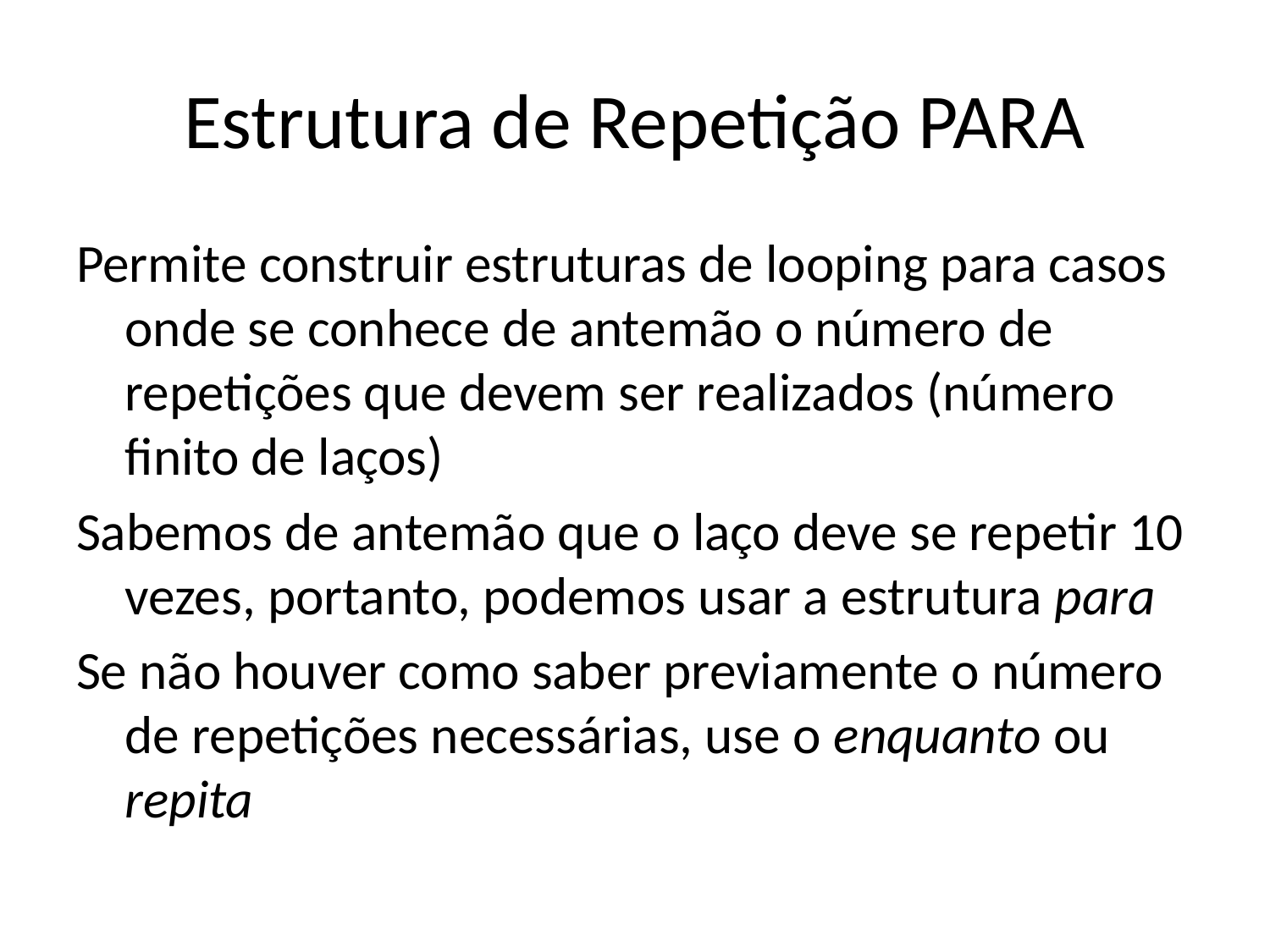

# Estrutura de Repetição PARA
Permite construir estruturas de looping para casos onde se conhece de antemão o número de repetições que devem ser realizados (número finito de laços)
Sabemos de antemão que o laço deve se repetir 10 vezes, portanto, podemos usar a estrutura para
Se não houver como saber previamente o número de repetições necessárias, use o enquanto ou repita